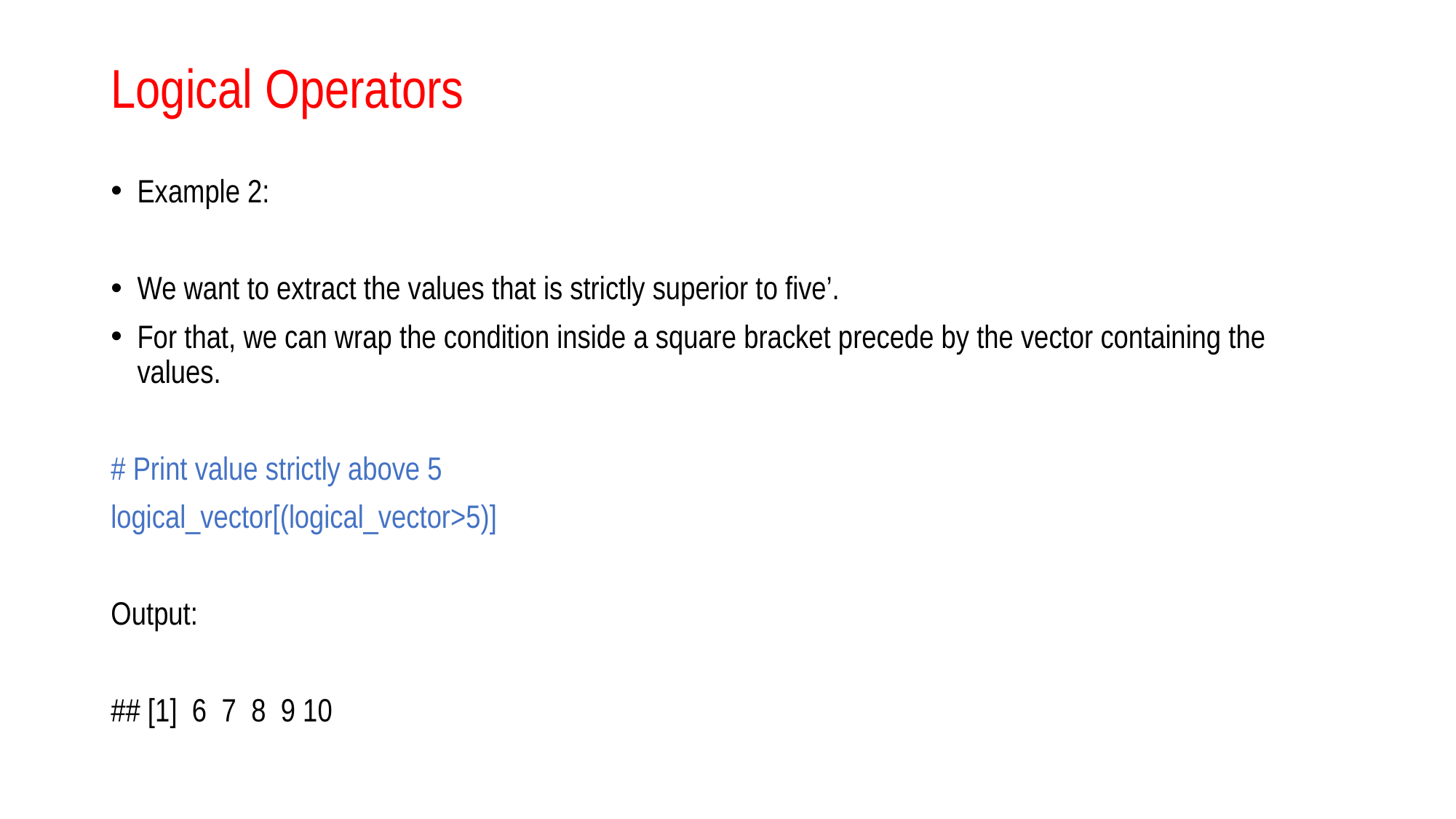

# Logical Operators
Example 2:

We want to extract the values that is strictly superior to five’.
For that, we can wrap the condition inside a square bracket precede by the vector containing the values.

# Print value strictly above 5
logical_vector[(logical_vector>5)]

Output:

## [1]  6  7  8  9 10